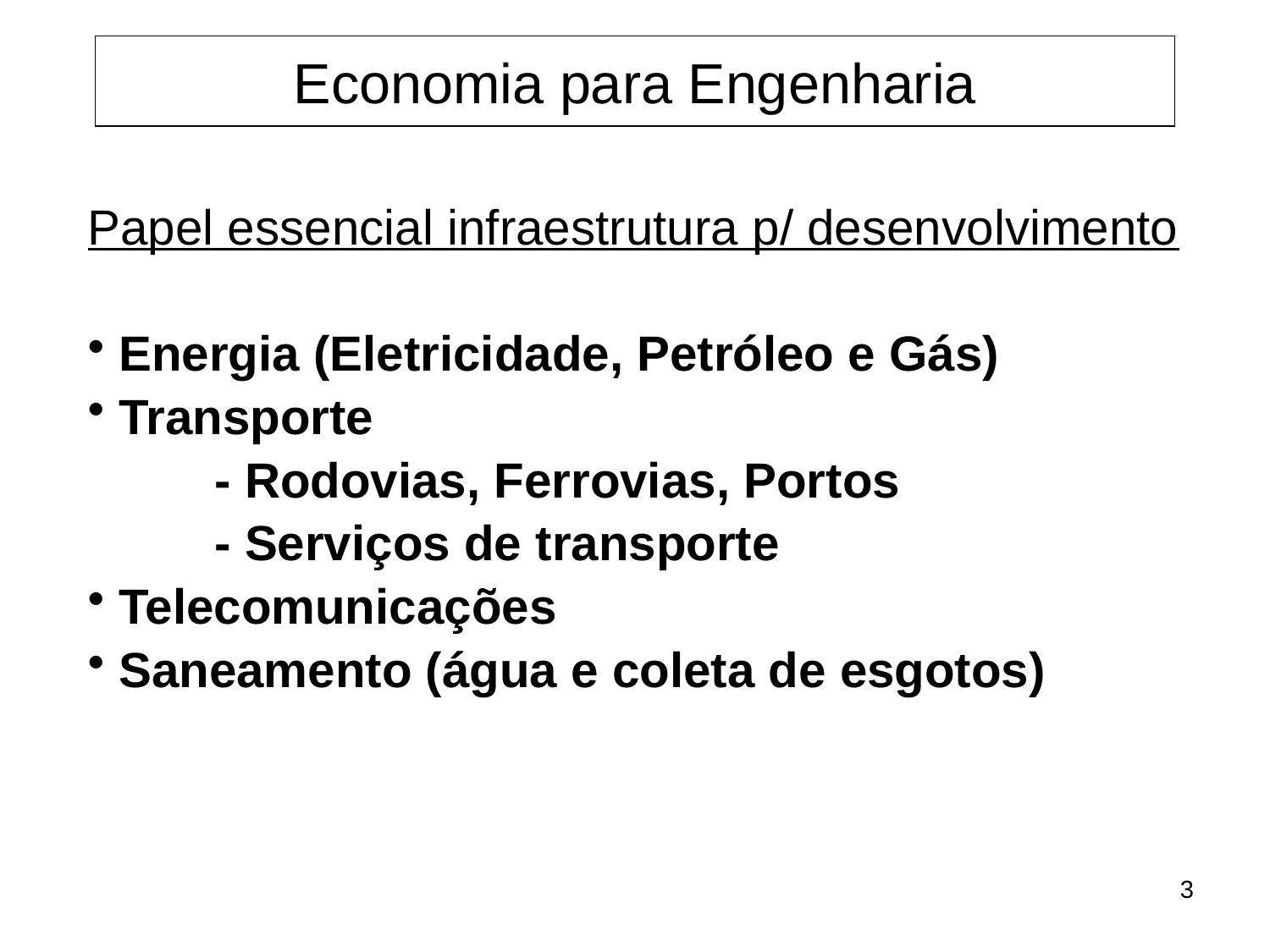

Economia para Engenharia
Papel essencial infraestrutura p/ desenvolvimento

 Energia (Eletricidade, Petróleo e Gás)
 Transporte
	- Rodovias, Ferrovias, Portos
	- Serviços de transporte
 Telecomunicações
 Saneamento (água e coleta de esgotos)
3